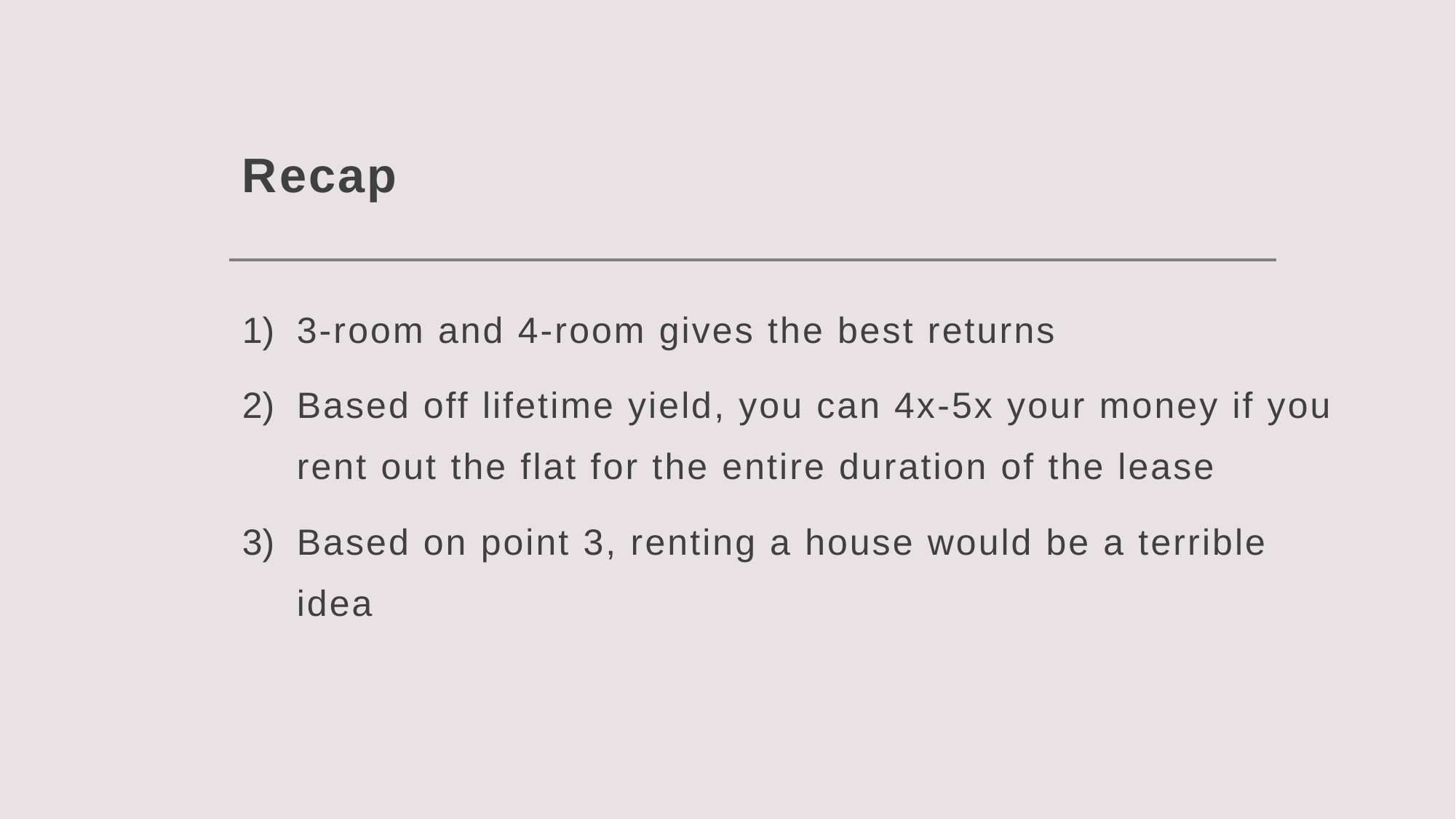

# Recap
3-room and 4-room gives the best returns
Based off lifetime yield, you can 4x-5x your money if you rent out the flat for the entire duration of the lease
Based on point 3, renting a house would be a terrible idea